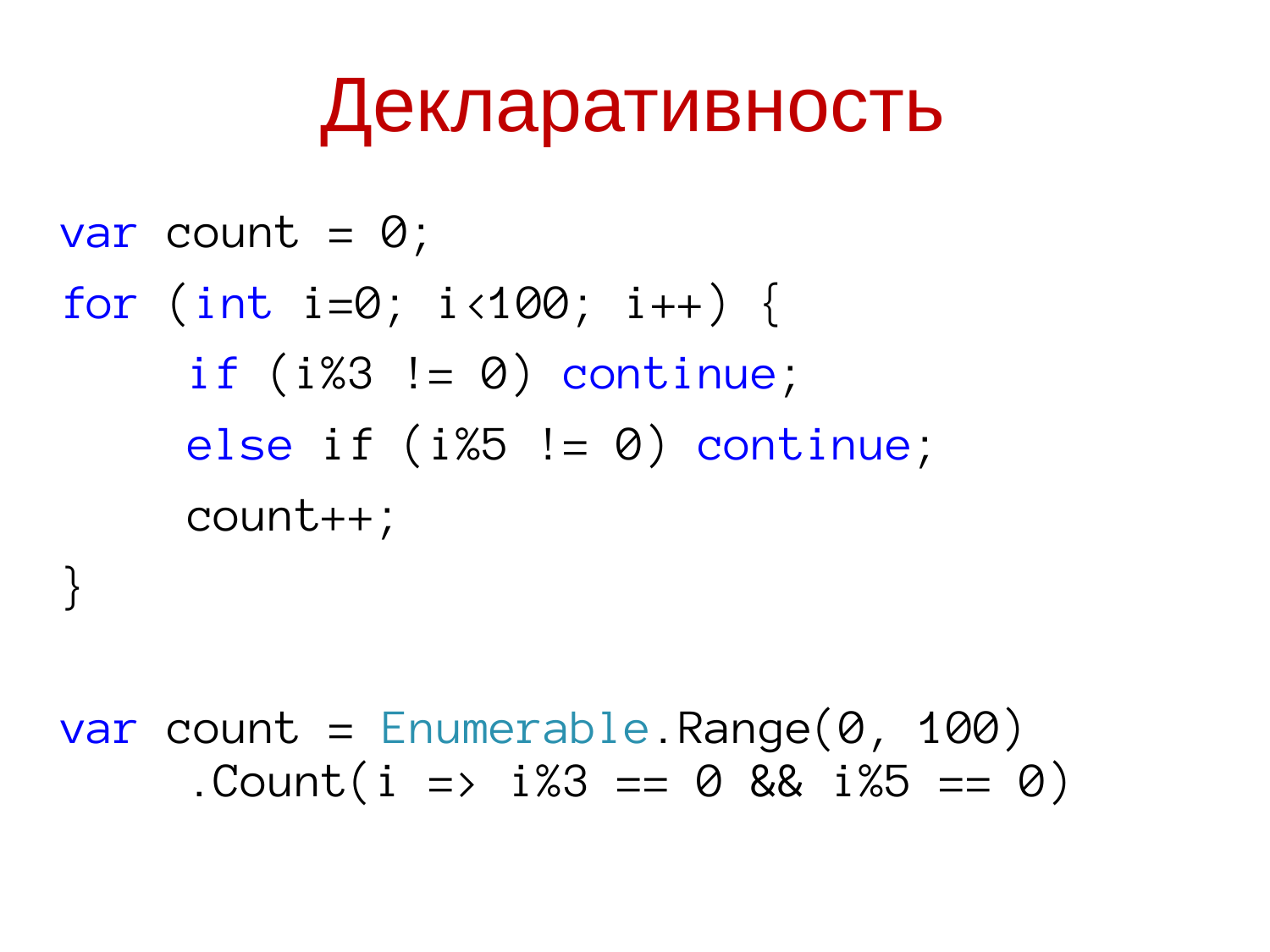

# Декларативность
var count = 0;
for (int i=0; i<100; i++) {
	if (i%3 != 0) continue;
	else if (i%5 != 0) continue;
	count++;
}

var count = Enumerable.Range(0, 100)
	.Count(i => i%3 == 0 && i%5 == 0)